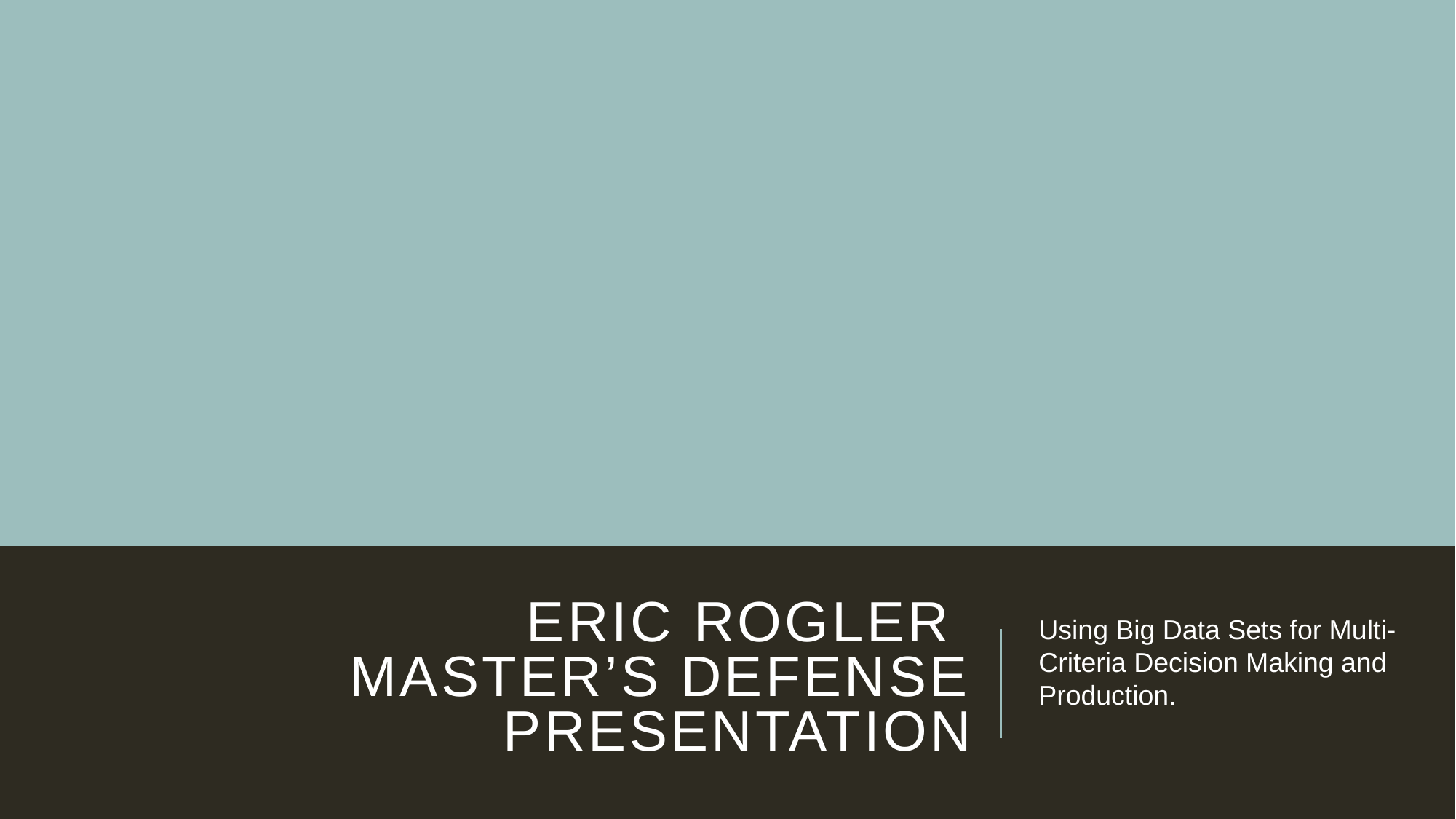

# Eric Rogler Master’s Defense Presentation
Using Big Data Sets for Multi-Criteria Decision Making and Production.